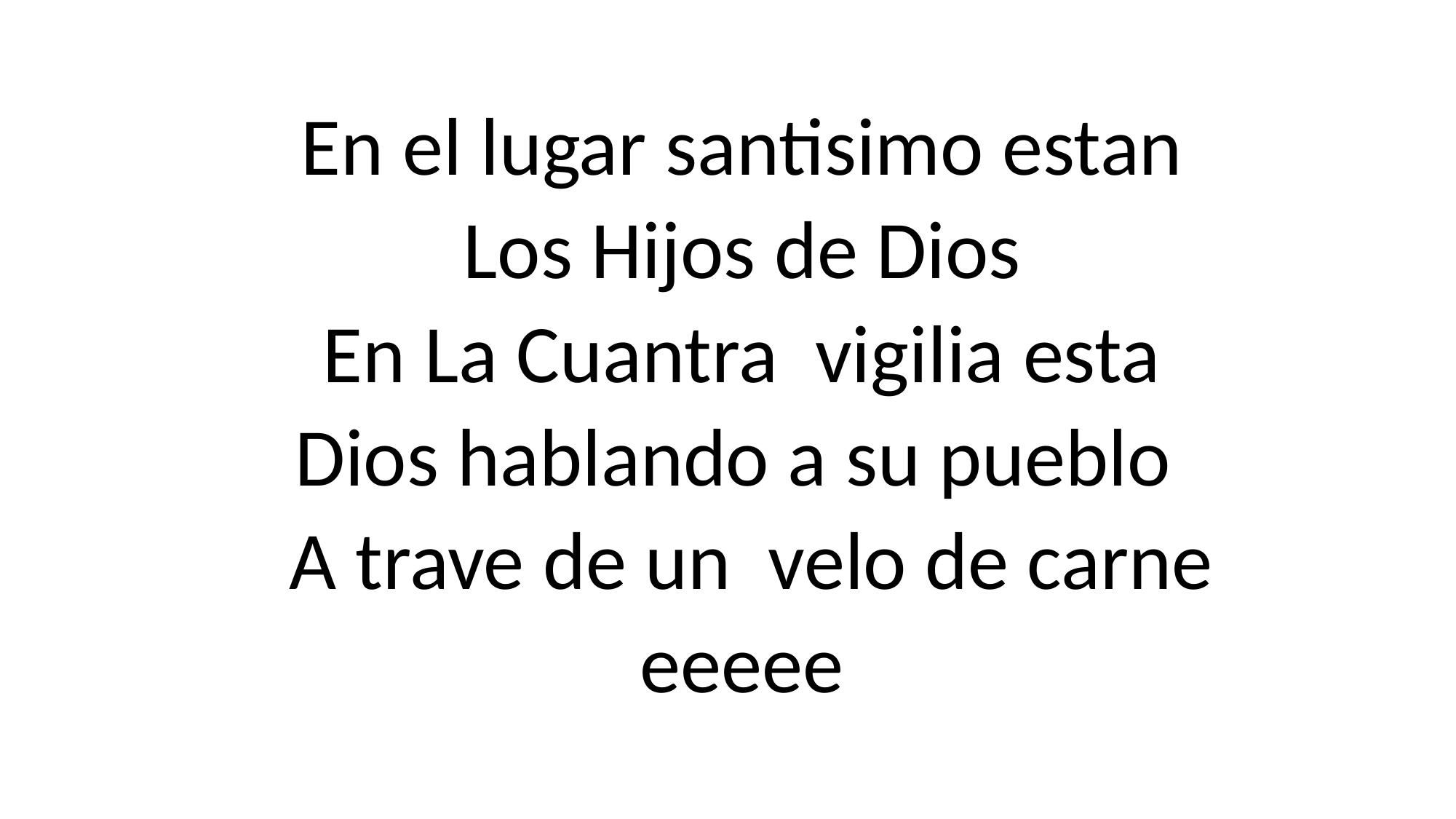

En el lugar santisimo estan
Los Hijos de Dios
En La Cuantra  vigilia esta
Dios hablando a su pueblo
 A trave de un  velo de carne
eeeee